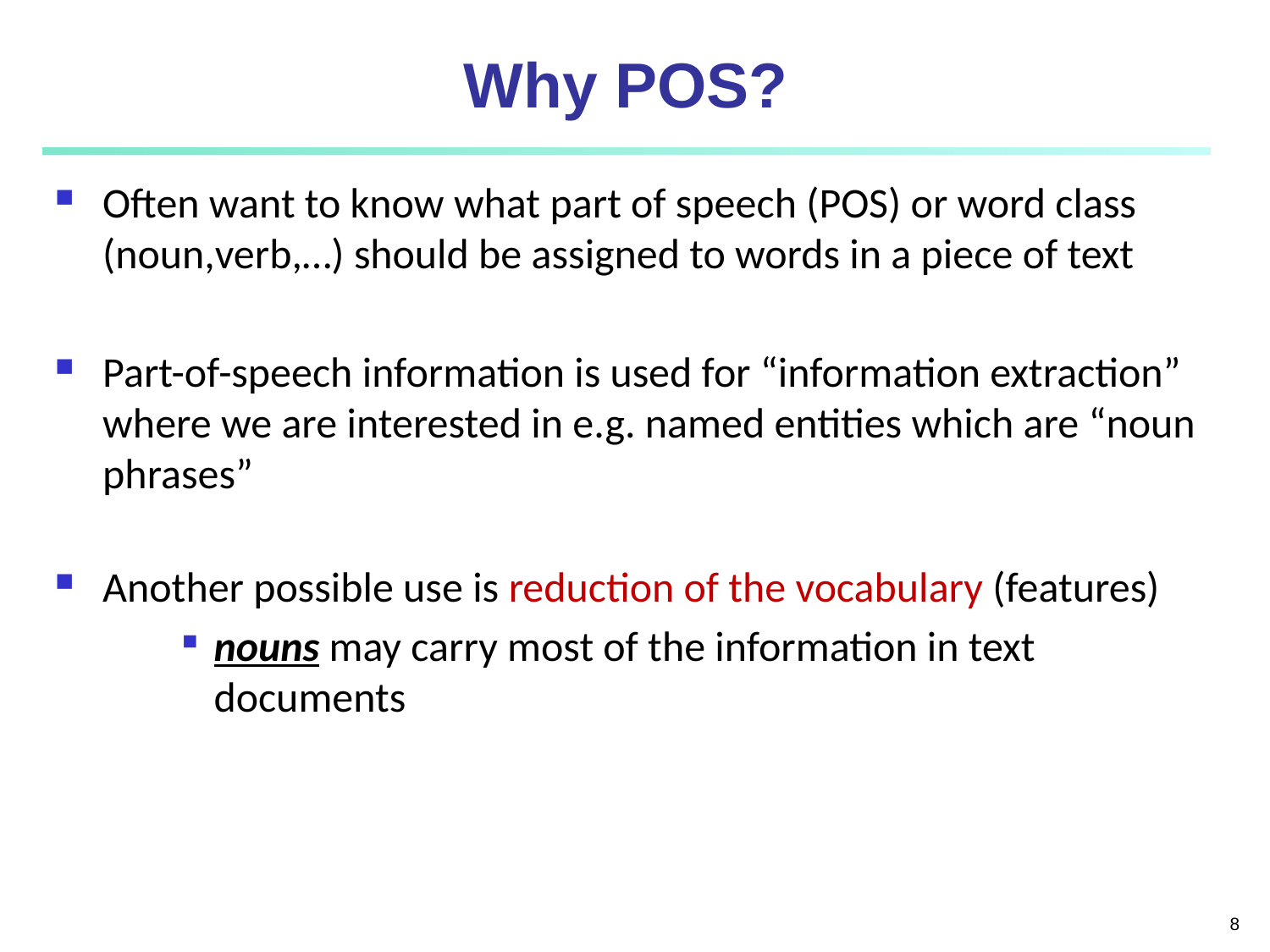

# Why POS?
Often want to know what part of speech (POS) or word class (noun,verb,…) should be assigned to words in a piece of text

Part-of-speech information is used for “information extraction” where we are interested in e.g. named entities which are “noun phrases”

Another possible use is reduction of the vocabulary (features)
nouns may carry most of the information in text documents
8